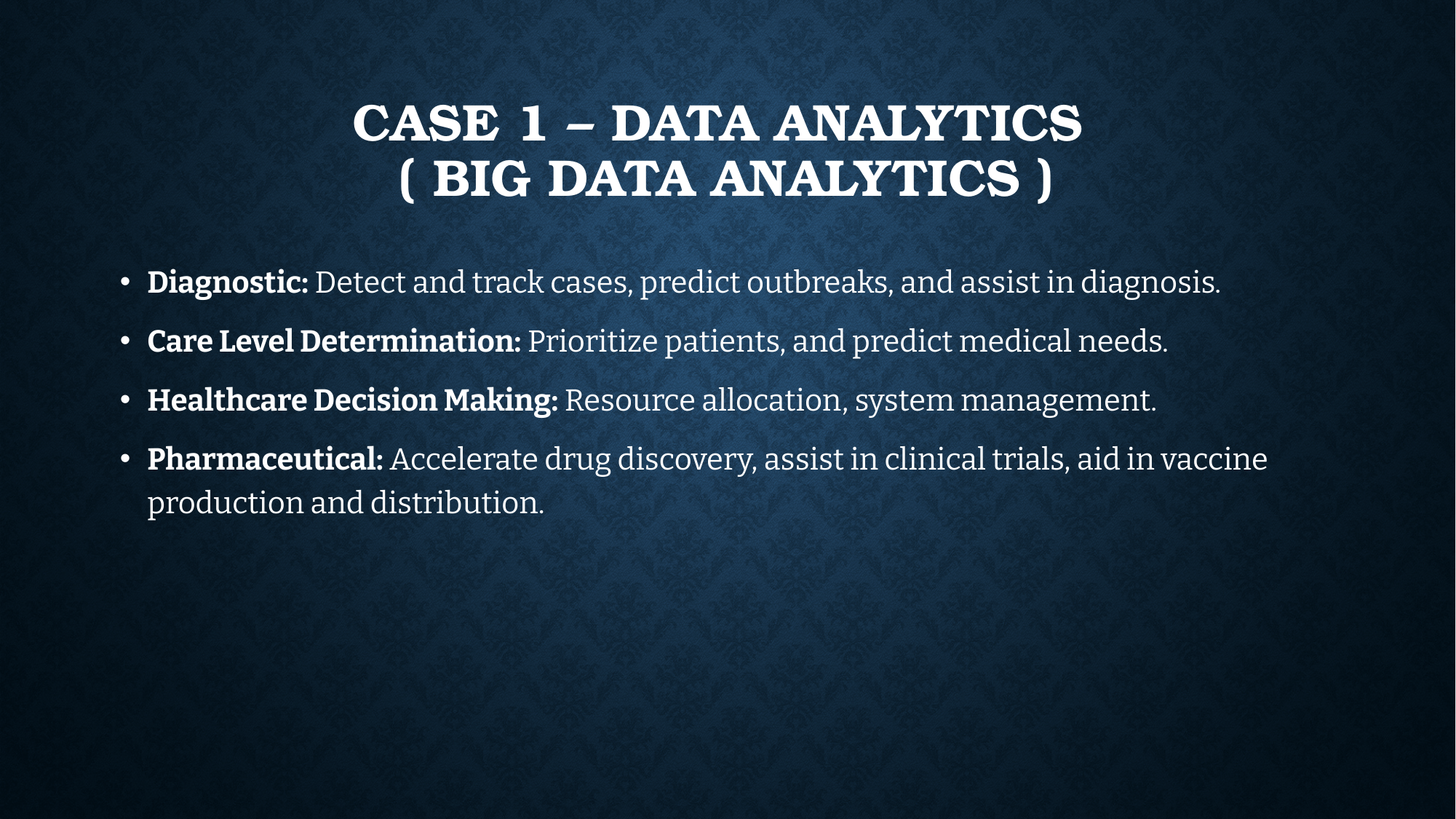

# CASE 1 – DATA ANALYTICS ( big data analytics )
Diagnostic: Detect and track cases, predict outbreaks, and assist in diagnosis.
Care Level Determination: Prioritize patients, and predict medical needs.
Healthcare Decision Making: Resource allocation, system management.
Pharmaceutical: Accelerate drug discovery, assist in clinical trials, aid in vaccine production and distribution.